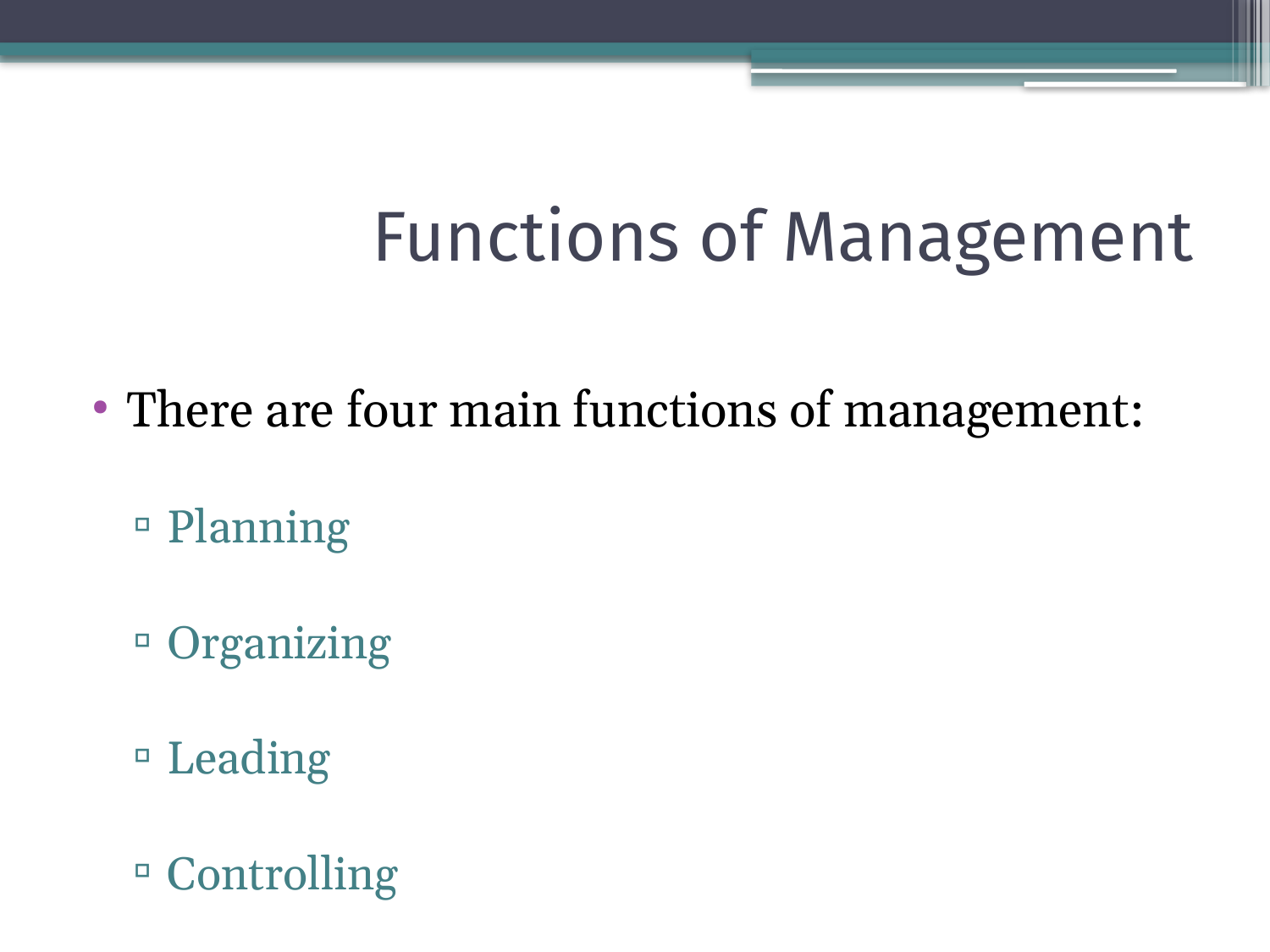

# Functions of Management
There are four main functions of management:
Planning
Organizing
Leading
Controlling